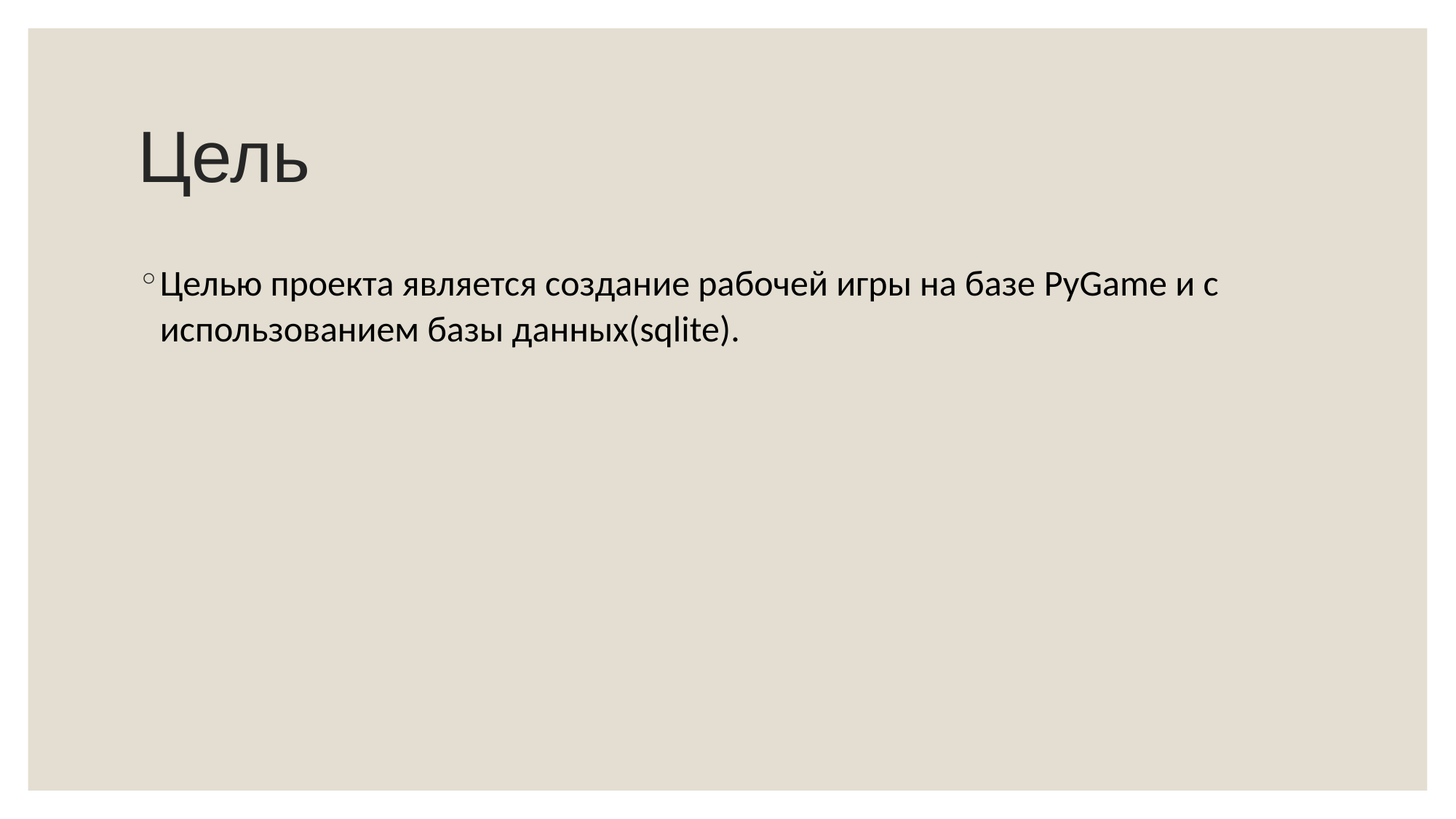

# Цель
Целью проекта является создание рабочей игры на базе PyGame и с использованием базы данных(sqlite).